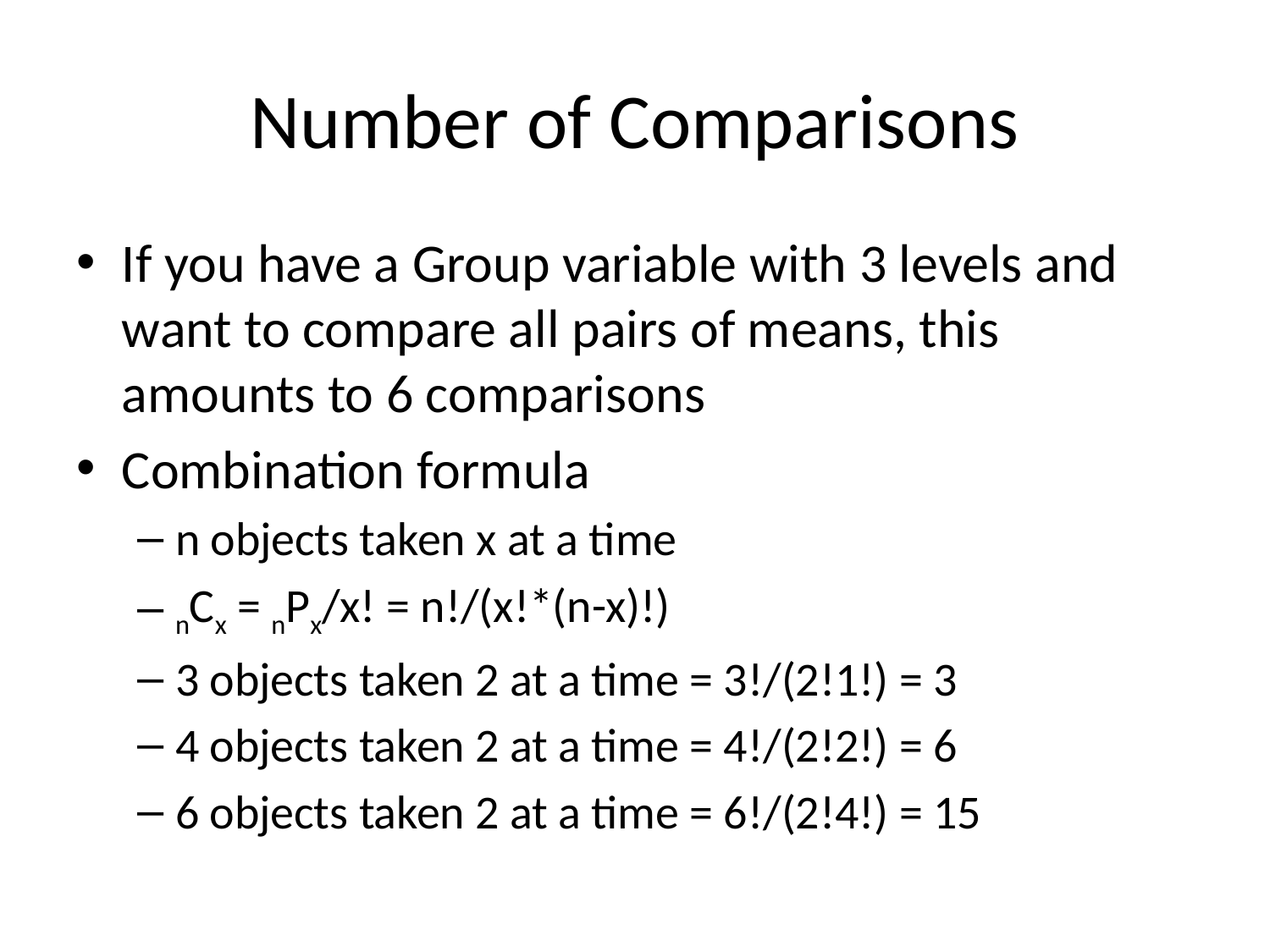

# Number of Comparisons
If you have a Group variable with 3 levels and want to compare all pairs of means, this amounts to 6 comparisons
Combination formula
n objects taken x at a time
nCx = nPx/x! = n!/(x!*(n-x)!)
3 objects taken 2 at a time = 3!/(2!1!) = 3
4 objects taken 2 at a time = 4!/(2!2!) = 6
6 objects taken 2 at a time = 6!/(2!4!) = 15